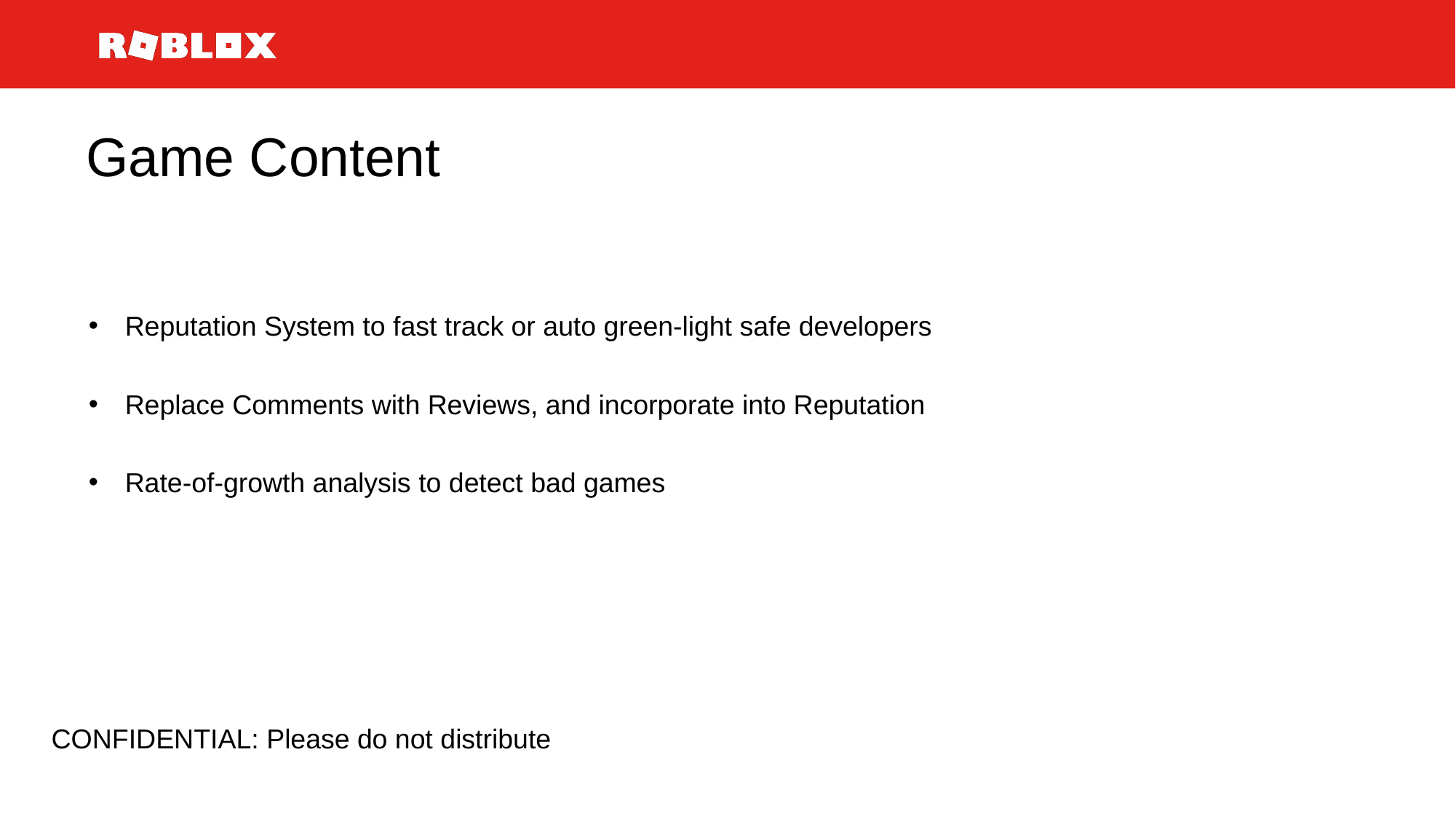

# Game Content
Reputation System to fast track or auto green-light safe developers
Replace Comments with Reviews, and incorporate into Reputation
Rate-of-growth analysis to detect bad games
CONFIDENTIAL: Please do not distribute